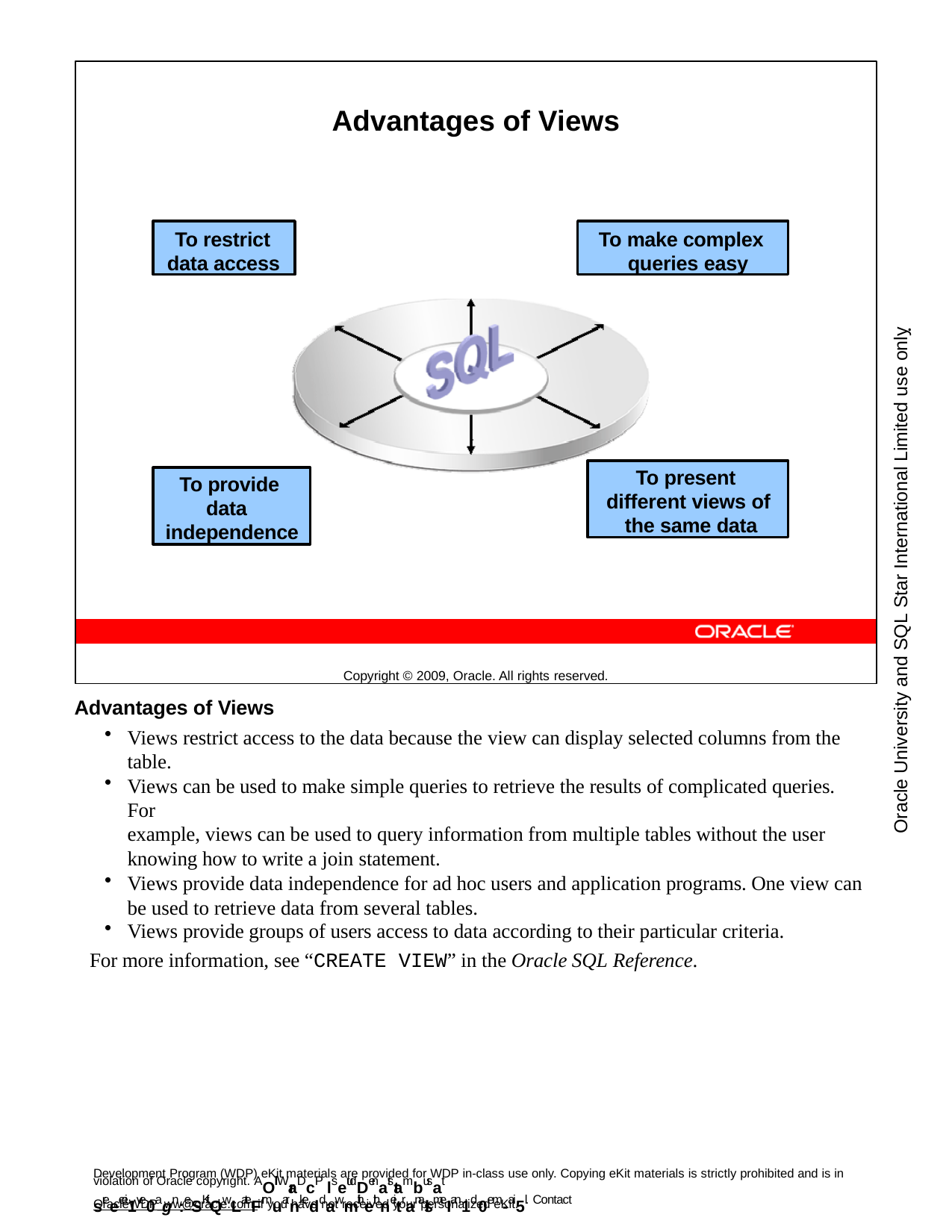

Advantages of Views

Copyright © 2009, Oracle. All rights reserved.
To restrict  data access
To make complex  queries easy

Oracle University and SQL Star International Limited use onlyฺ
To present  different views of  the same data
To provide  data   independence

Advantages of Views
Views restrict access to the data because the view can display selected columns from the  table.
Views can be used to make simple queries to retrieve the results of complicated queries. For
example, views can be used to query information from multiple tables without the user  knowing how to write a join statement.
Views provide data independence for ad hoc users and application programs. One view can  be used to retrieve data from several tables.
Views provide groups of users access to data according to their particular criteria.
For more information, see “CREATE VIEW” in the Oracle SQL Reference.
Development Program (WDP) eKit materials are provided for WDP in-class use only. Copying eKit materials is strictly prohibited and is in
violation of Oracle copyright. AOll WraDcP lsetudDenatstambusat sreecei1ve0agn:eSKitQwLateFrmuarnkeddawmithethneitranalsmeI an1d 0em-ai5l. Contact
OracleWDP_ww@oracle.com if you have not received your personalized eKit.